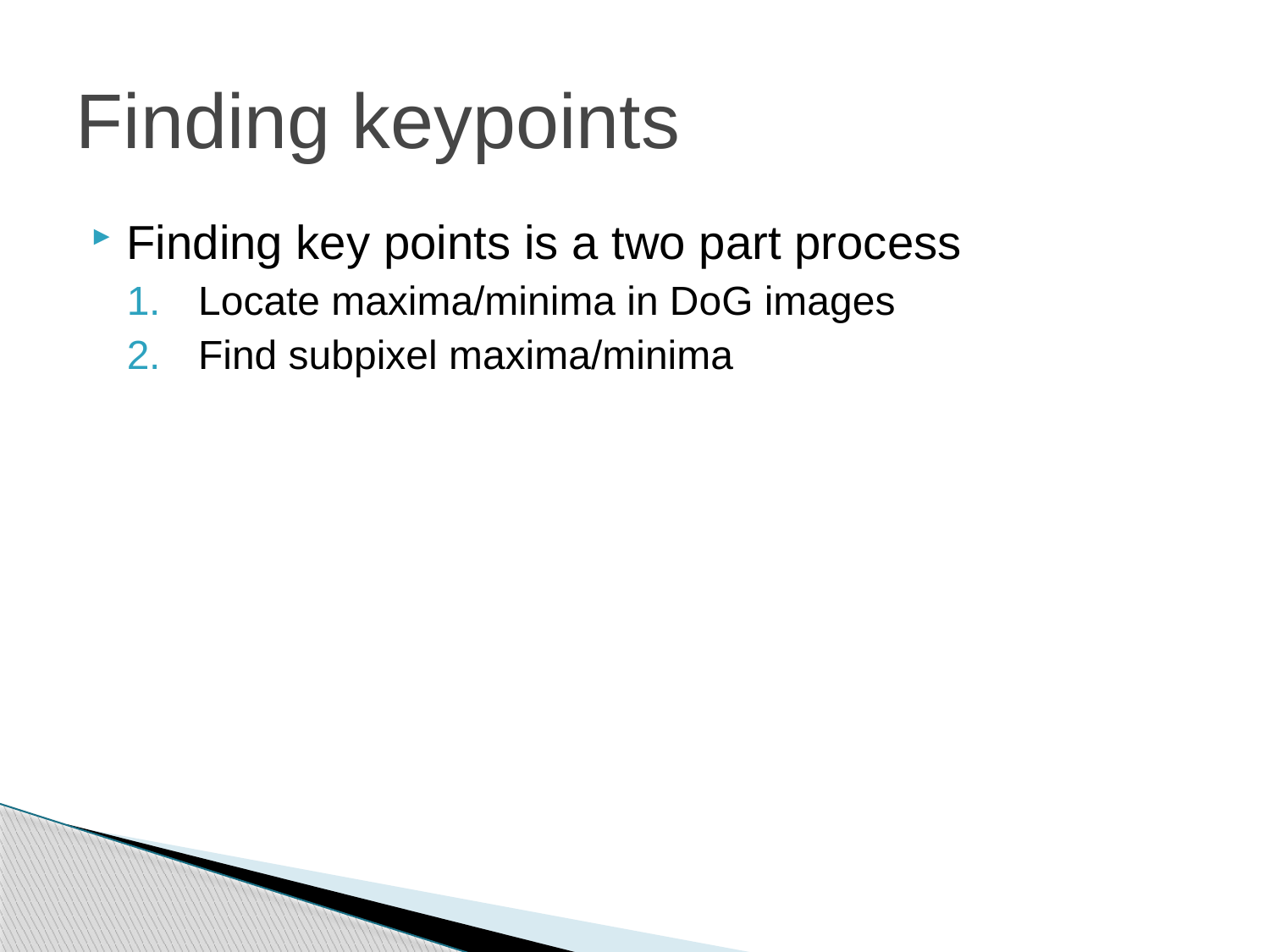

# Finding keypoints
Finding key points is a two part process
Locate maxima/minima in DoG images
Find subpixel maxima/minima